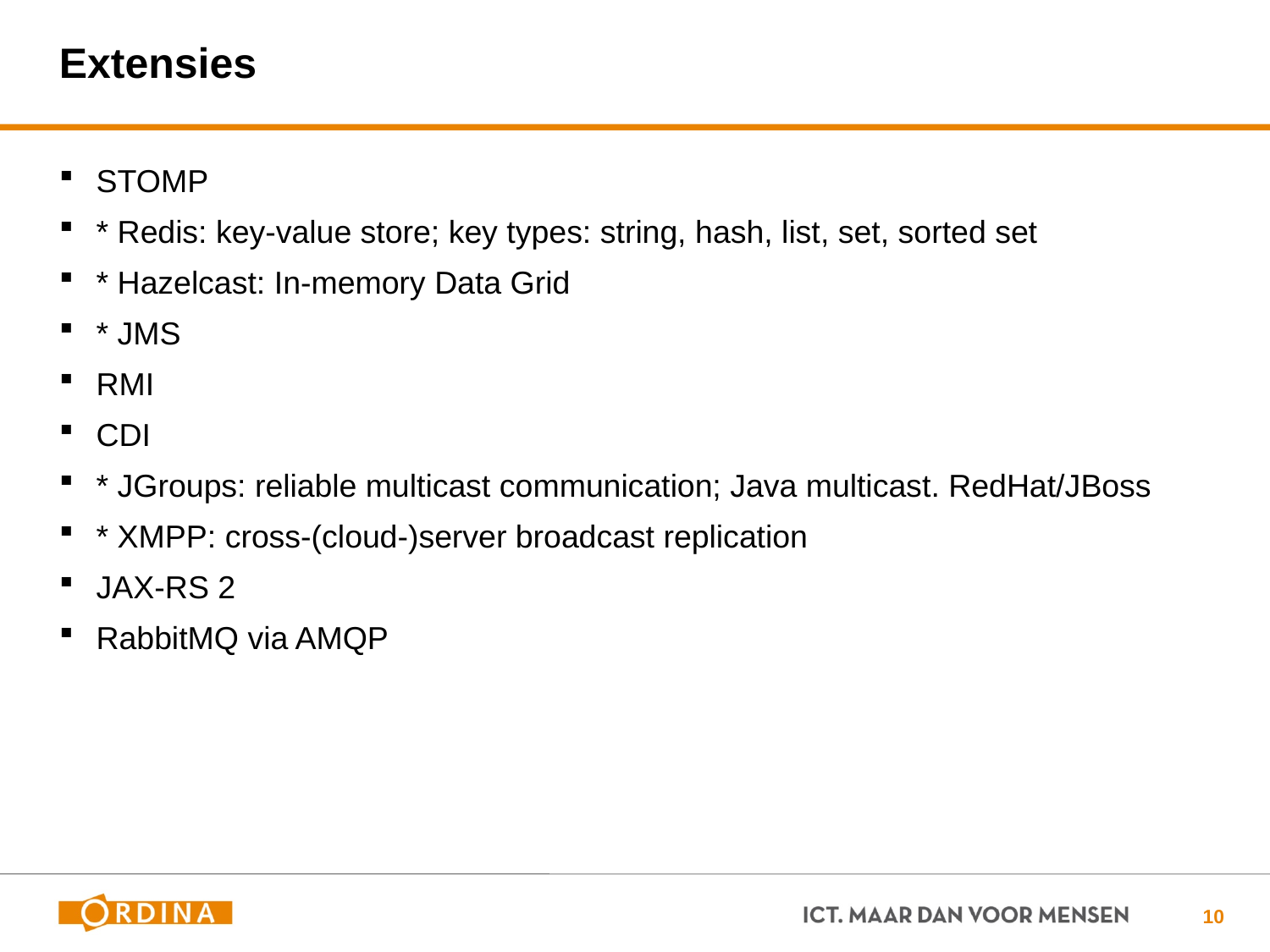

# Extensies
STOMP
* Redis: key-value store; key types: string, hash, list, set, sorted set
* Hazelcast: In-memory Data Grid
* JMS
RMI
CDI
* JGroups: reliable multicast communication; Java multicast. RedHat/JBoss
* XMPP: cross-(cloud-)server broadcast replication
JAX-RS 2
RabbitMQ via AMQP

10